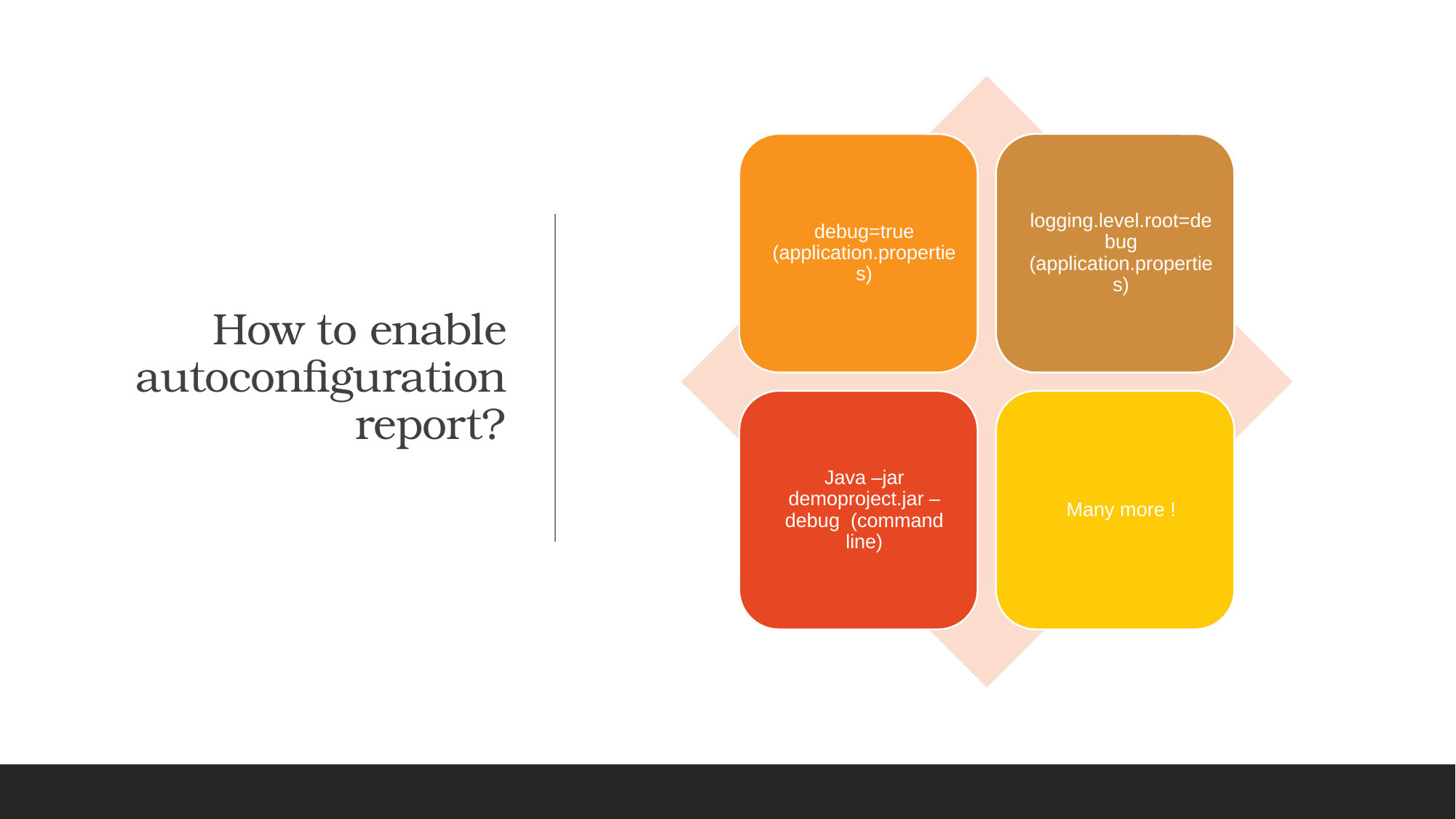

# How to enable autoconfiguration report?
debug=true (application.properties)
logging.level.root=debug (application.properties)
Java –jar demoproject.jar –debug  (command line)
Many more !